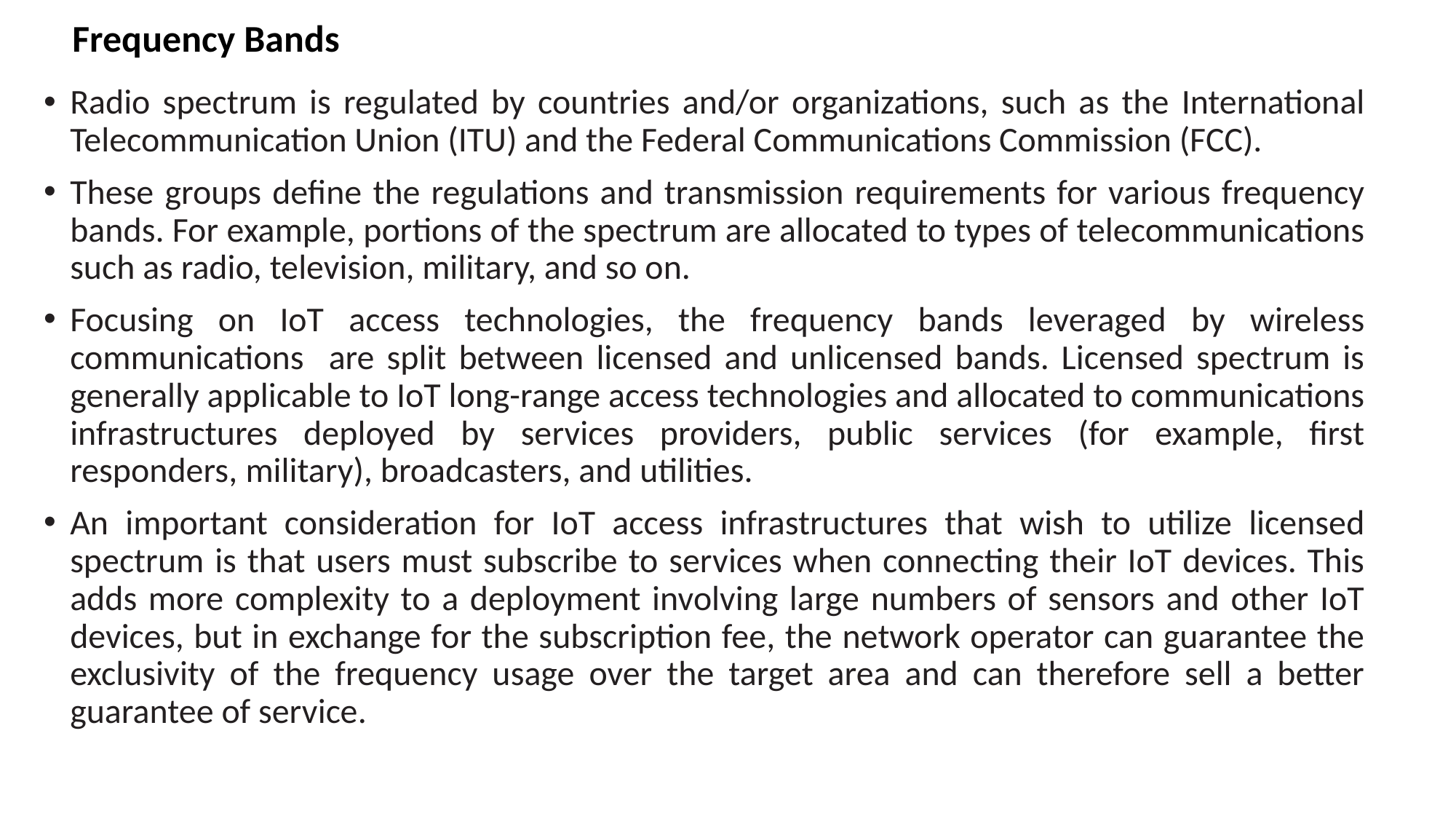

# Frequency Bands
Radio spectrum is regulated by countries and/or organizations, such as the International Telecommunication Union (ITU) and the Federal Communications Commission (FCC).
These groups define the regulations and transmission requirements for various frequency bands. For example, portions of the spectrum are allocated to types of telecommunications such as radio, television, military, and so on.
Focusing on IoT access technologies, the frequency bands leveraged by wireless communications  are split between licensed and unlicensed bands. Licensed spectrum is generally applicable to IoT long-range access technologies and allocated to communications infrastructures deployed by services providers, public services (for example, first responders, military), broadcasters, and utilities.
An important consideration for IoT access infrastructures that wish to utilize licensed spectrum is that users must subscribe to services when connecting their IoT devices. This adds more complexity to a deployment involving large numbers of sensors and other IoT devices, but in exchange for the subscription fee, the network operator can guarantee the exclusivity of the frequency usage over the target area and can therefore sell a better guarantee of service.